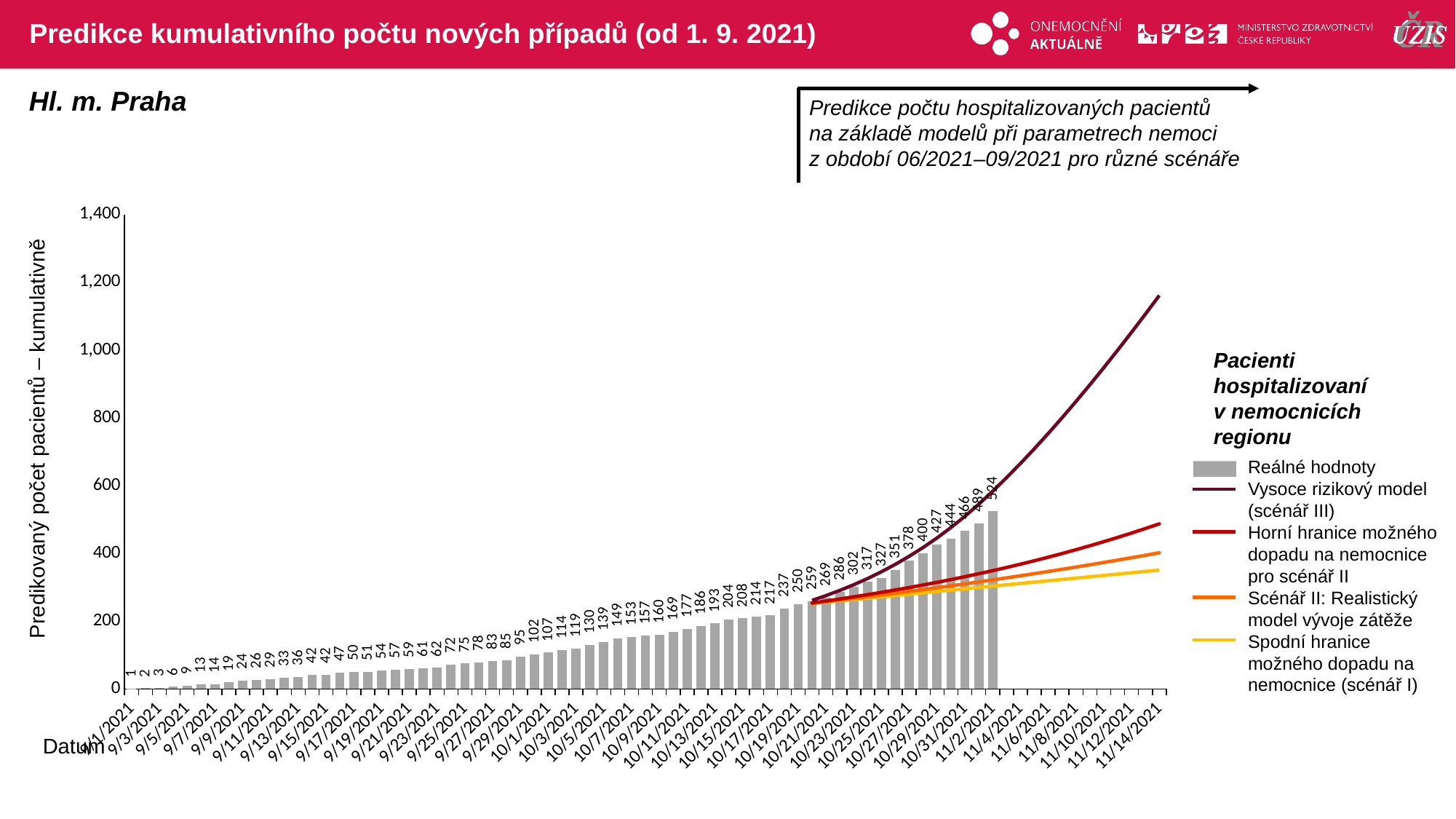

# Predikce kumulativního počtu nových případů (od 1. 9. 2021)
Hl. m. Praha
Predikce počtu hospitalizovaných pacientů na základě modelů při parametrech nemoci z období 06/2021–09/2021 pro různé scénáře

### Chart

| Category |  |  |  |  |  |
|---|---|---|---|---|---|
| 44440 | 1.0 | None | None | None | None |
| 44441 | 2.0 | None | None | None | None |
| 44442 | 3.0 | None | None | None | None |
| 44443 | 6.0 | None | None | None | None |
| 44444 | 9.0 | None | None | None | None |
| 44445 | 13.0 | None | None | None | None |
| 44446 | 14.0 | None | None | None | None |
| 44447 | 19.0 | None | None | None | None |
| 44448 | 24.0 | None | None | None | None |
| 44449 | 26.0 | None | None | None | None |
| 44450 | 29.0 | None | None | None | None |
| 44451 | 33.0 | None | None | None | None |
| 44452 | 36.0 | None | None | None | None |
| 44453 | 42.0 | None | None | None | None |
| 44454 | 42.0 | None | None | None | None |
| 44455 | 47.0 | None | None | None | None |
| 44456 | 50.0 | None | None | None | None |
| 44457 | 51.0 | None | None | None | None |
| 44458 | 54.0 | None | None | None | None |
| 44459 | 57.0 | None | None | None | None |
| 44460 | 59.0 | None | None | None | None |
| 44461 | 61.0 | None | None | None | None |
| 44462 | 62.0 | None | None | None | None |
| 44463 | 72.0 | None | None | None | None |
| 44464 | 75.0 | None | None | None | None |
| 44465 | 78.0 | None | None | None | None |
| 44466 | 83.0 | None | None | None | None |
| 44467 | 85.0 | None | None | None | None |
| 44468 | 95.0 | None | None | None | None |
| 44469 | 102.0 | None | None | None | None |
| 44470 | 107.0 | None | None | None | None |
| 44471 | 114.0 | None | None | None | None |
| 44472 | 119.0 | None | None | None | None |
| 44473 | 130.0 | None | None | None | None |
| 44474 | 139.0 | None | None | None | None |
| 44475 | 149.0 | None | None | None | None |
| 44476 | 153.0 | None | None | None | None |
| 44477 | 157.0 | None | None | None | None |
| 44478 | 160.0 | None | None | None | None |
| 44479 | 169.0 | None | None | None | None |
| 44480 | 177.0 | None | None | None | None |
| 44481 | 186.0 | None | None | None | None |
| 44482 | 193.0 | None | None | None | None |
| 44483 | 204.0 | None | None | None | None |
| 44484 | 208.0 | None | None | None | None |
| 44485 | 214.0 | None | None | None | None |
| 44486 | 217.0 | None | None | None | None |
| 44487 | 237.0 | None | None | None | None |
| 44488 | 250.0 | None | None | None | None |
| 44489 | 259.0 | 251.9323966269563 | 252.6248748405096 | 253.56979684883092 | 261.15317078224103 |
| 44490 | 269.0 | 255.86848160281363 | 257.3417611311674 | 259.35713146215176 | 275.26712517195523 |
| 44491 | 286.0 | 259.8069973267794 | 262.15172084528587 | 265.36966215634914 | 290.6459435084513 |
| 44492 | 302.0 | 263.74736342253175 | 267.0558598164929 | 271.61524719990075 | 307.417863565912 |
| 44493 | 317.0 | 267.6890289133622 | 272.05548805060704 | 278.1020628353629 | 325.7545591035656 |
| 44494 | 327.0 | 271.6315348011872 | 277.1519875952901 | 284.8386021832512 | 345.81093789005575 |
| 44495 | 351.0 | 275.5747761493614 | 282.3467956082278 | 291.83356713819836 | 367.72469821153237 |
| 44496 | 378.0 | 279.51858081713726 | 287.64135421048593 | 299.09586811225654 | 391.557484994796 |
| 44497 | 400.0 | 283.4629044494982 | 293.0370280741033 | 306.6346351087679 | 417.43755073334563 |
| 44498 | 427.0 | 287.4077344408883 | 298.5352008505295 | 314.45923382272764 | 445.58455800907734 |
| 44499 | 444.0 | 291.3529504994909 | 304.1372595513928 | 322.5792741989319 | 476.1152236094398 |
| 44500 | 466.0 | 295.29849743319073 | 309.84452179448397 | 331.00462296500115 | 509.20022818469704 |
| 44501 | 489.0 | 299.2443532365833 | 315.6583299180155 | 339.7453982389222 | 545.0654928209254 |
| 44502 | 524.0 | 303.190381824938 | 321.58001919885425 | 348.8119480826665 | 583.2200644759514 |
| 44503 | None | 307.136589593049 | 327.6109073037212 | 358.2148478992396 | 623.3419361765277 |
| 44504 | None | 311.08293427507147 | 333.75224165828786 | 367.9649002797461 | 665.2150324597002 |
| 44505 | None | 315.0293967005605 | 340.00527043061857 | 378.073136257538 | 708.7082998721288 |
| 44506 | None | 318.97585912604615 | 346.37122887025106 | 388.55081216061916 | 753.7741921323826 |
| 44507 | None | 322.92232155153516 | 352.85133233027375 | 399.4094056096795 | 800.3049373179945 |
| 44508 | None | 326.8687839770208 | 359.4467723835539 | 410.66061054594775 | 848.2139544826146 |
| 44509 | None | 330.81524640250984 | 366.15881458156895 | 422.3165289183254 | 897.4555393601987 |
| 44510 | None | 334.7617088279955 | 372.98877424087175 | 434.3896268066559 | 947.9470802157088 |
| 44511 | None | 338.7081712534845 | 379.93799804750034 | 446.89270218656554 | 999.6086948885176 |
| 44512 | None | 342.6546336789702 | 387.00785549727044 | 459.83887051112396 | 1052.3950176926514 |
| 44513 | None | 346.6010961044592 | 394.1997350151168 | 473.24155827940086 | 1106.2689801337833 |
| 44514 | None | 350.54755852994487 | 401.5150438811267 | 487.1145026379331 | 1161.1823529835683 |
Pacienti hospitalizovaní v nemocnicích regionu
Predikovaný počet pacientů – kumulativně
Reálné hodnoty
Vysoce rizikový model (scénář III)
Horní hranice možného dopadu na nemocnice pro scénář II
Scénář II: Realistický model vývoje zátěže
Spodní hranice možného dopadu na nemocnice (scénář I)

Datum